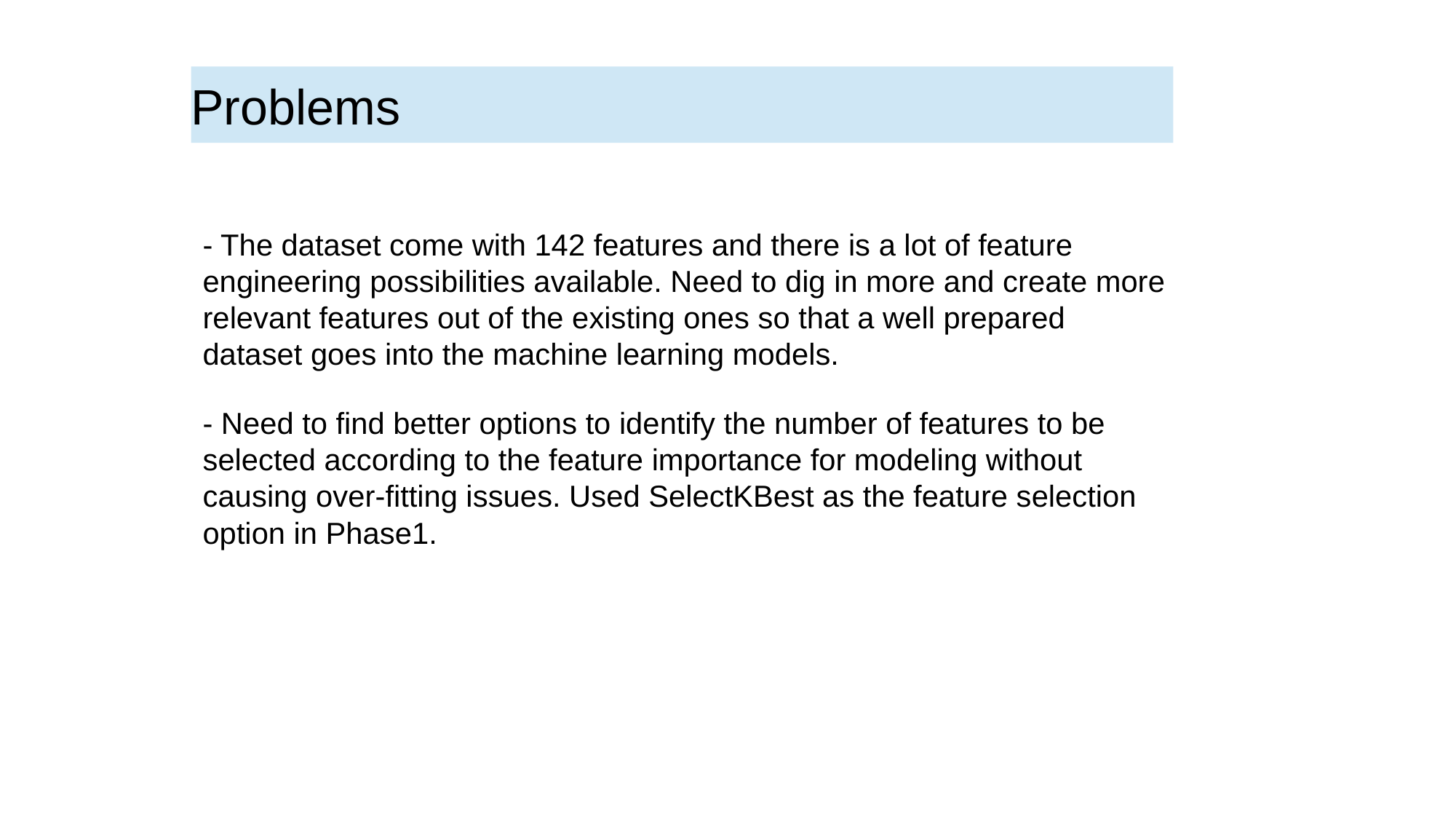

Problems

- The dataset come with 142 features and there is a lot of feature engineering possibilities available. Need to dig in more and create more relevant features out of the existing ones so that a well prepared dataset goes into the machine learning models.

- Need to find better options to identify the number of features to be selected according to the feature importance for modeling without causing over-fitting issues. Used SelectKBest as the feature selection option in Phase1.